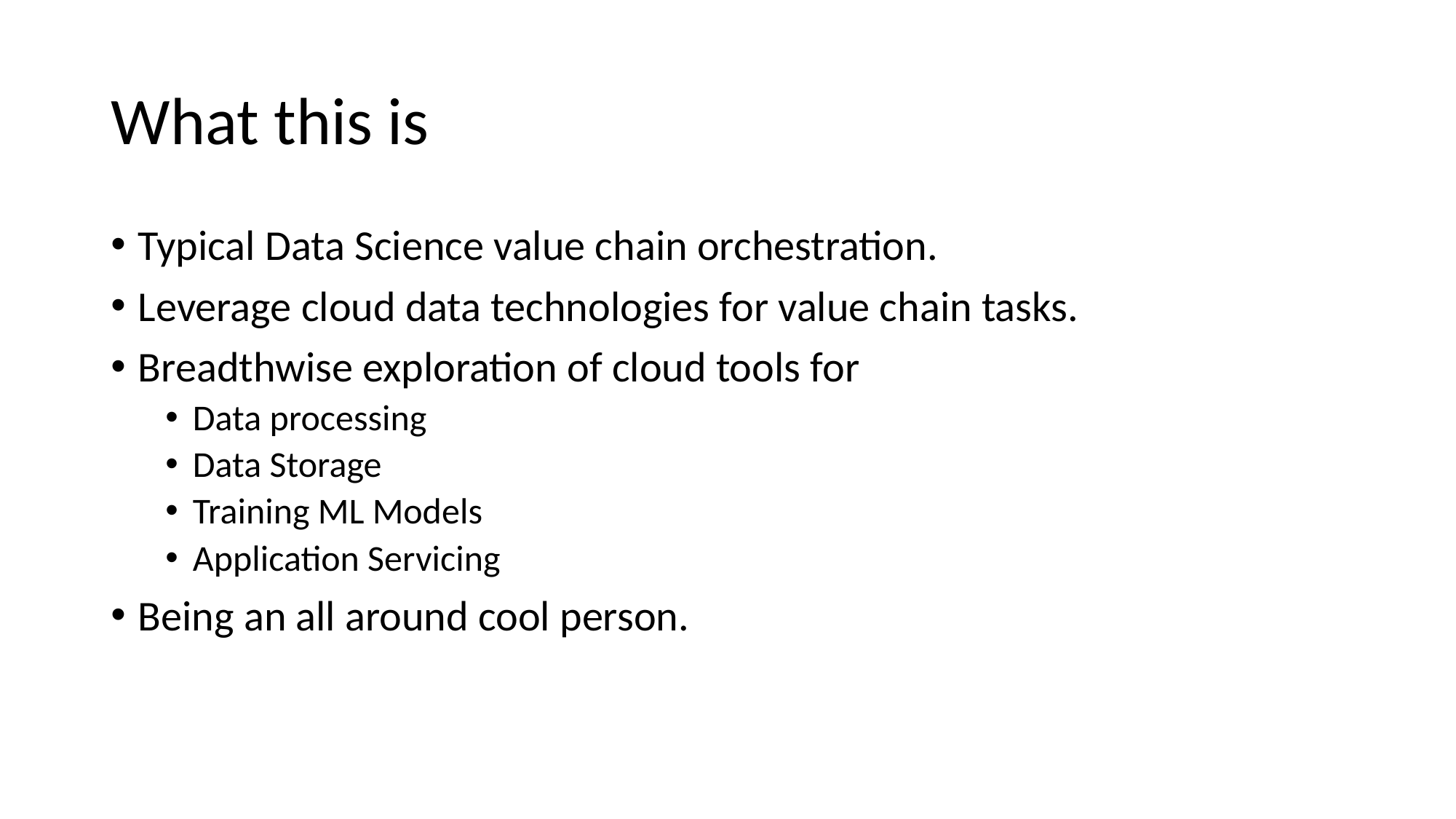

# What this is
Typical Data Science value chain orchestration.
Leverage cloud data technologies for value chain tasks.
Breadthwise exploration of cloud tools for
Data processing
Data Storage
Training ML Models
Application Servicing
Being an all around cool person.